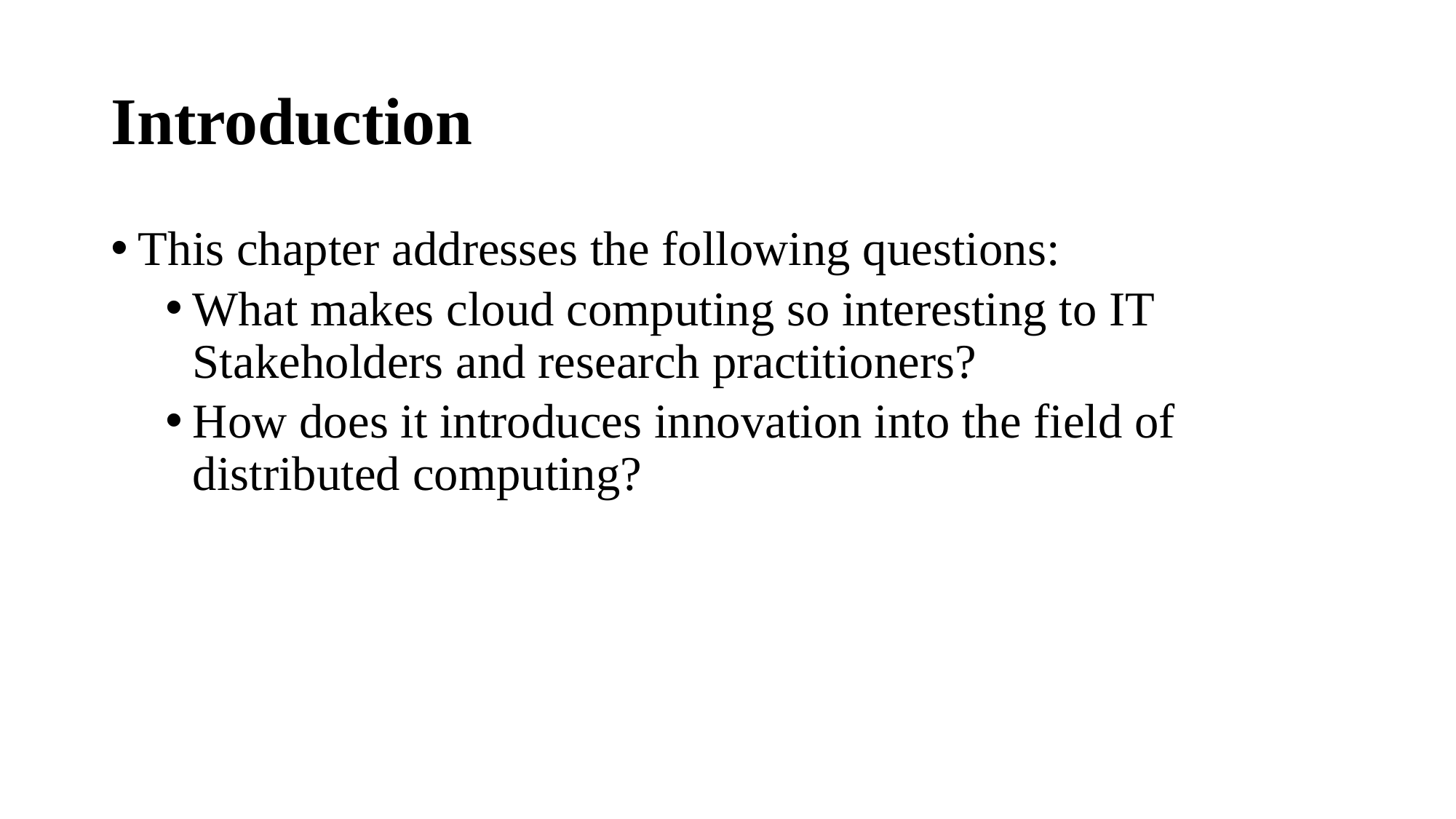

# Introduction
This chapter addresses the following questions:
What makes cloud computing so interesting to IT Stakeholders and research practitioners?
How does it introduces innovation into the field of distributed computing?